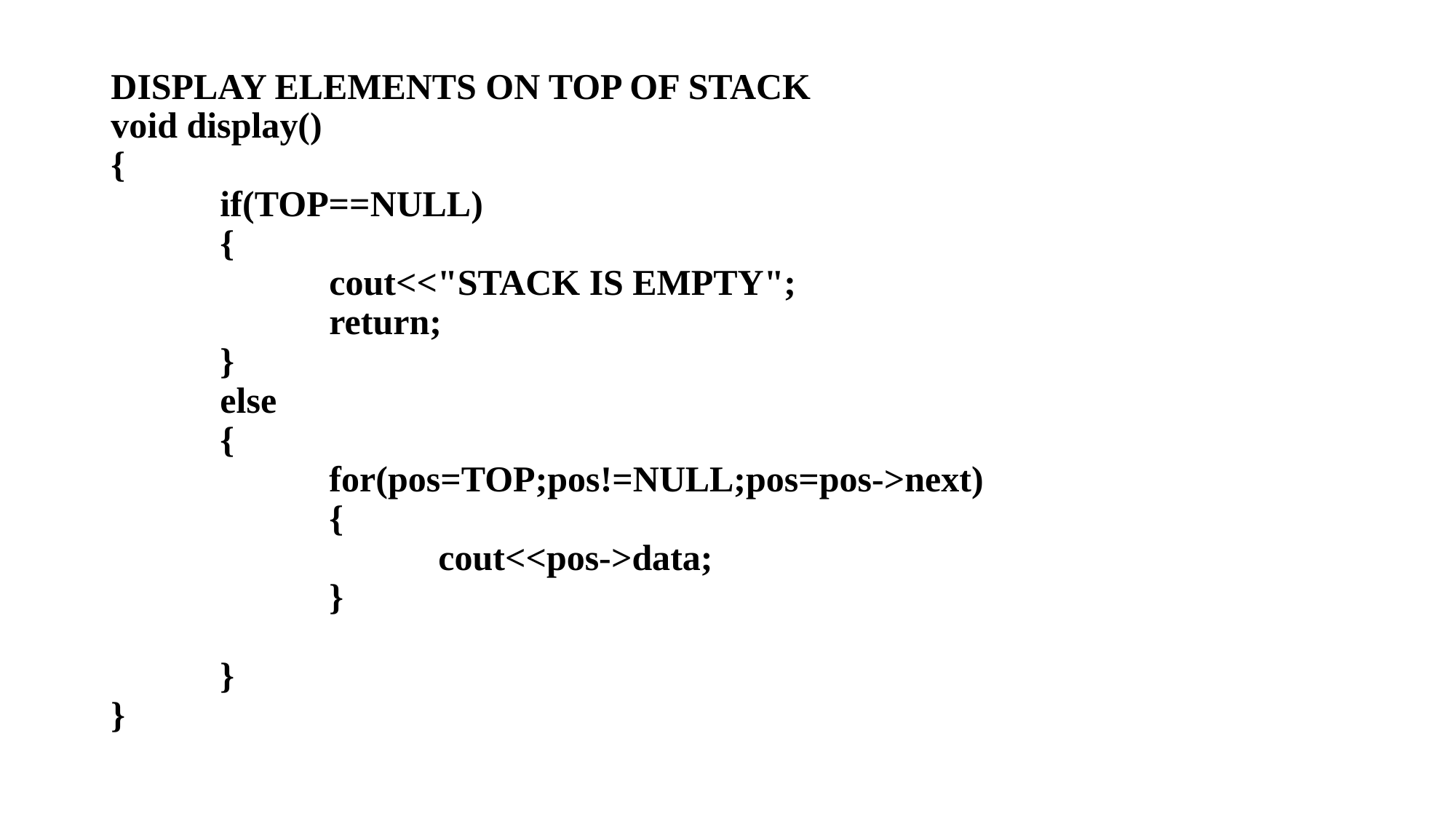

# DISPLAY ELEMENTS ON TOP OF STACK void display() { if(TOP==NULL) { cout<<"STACK IS EMPTY"; return; } else { for(pos=TOP;pos!=NULL;pos=pos->next) { cout<<pos->data; } } }